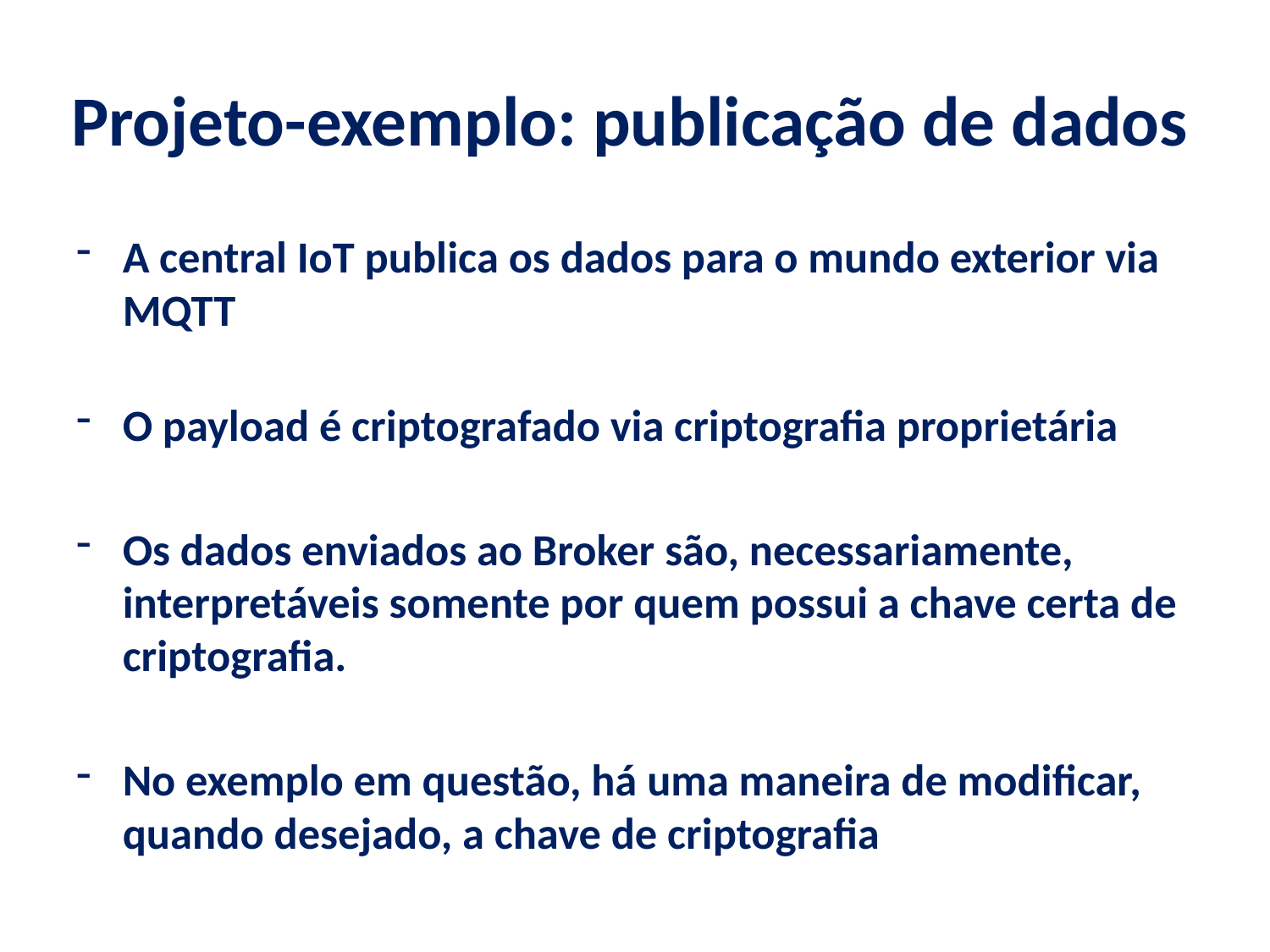

# Projeto-exemplo: publicação de dados
A central IoT publica os dados para o mundo exterior via MQTT
O payload é criptografado via criptografia proprietária

Os dados enviados ao Broker são, necessariamente, interpretáveis somente por quem possui a chave certa de criptografia.

No exemplo em questão, há uma maneira de modificar, quando desejado, a chave de criptografia